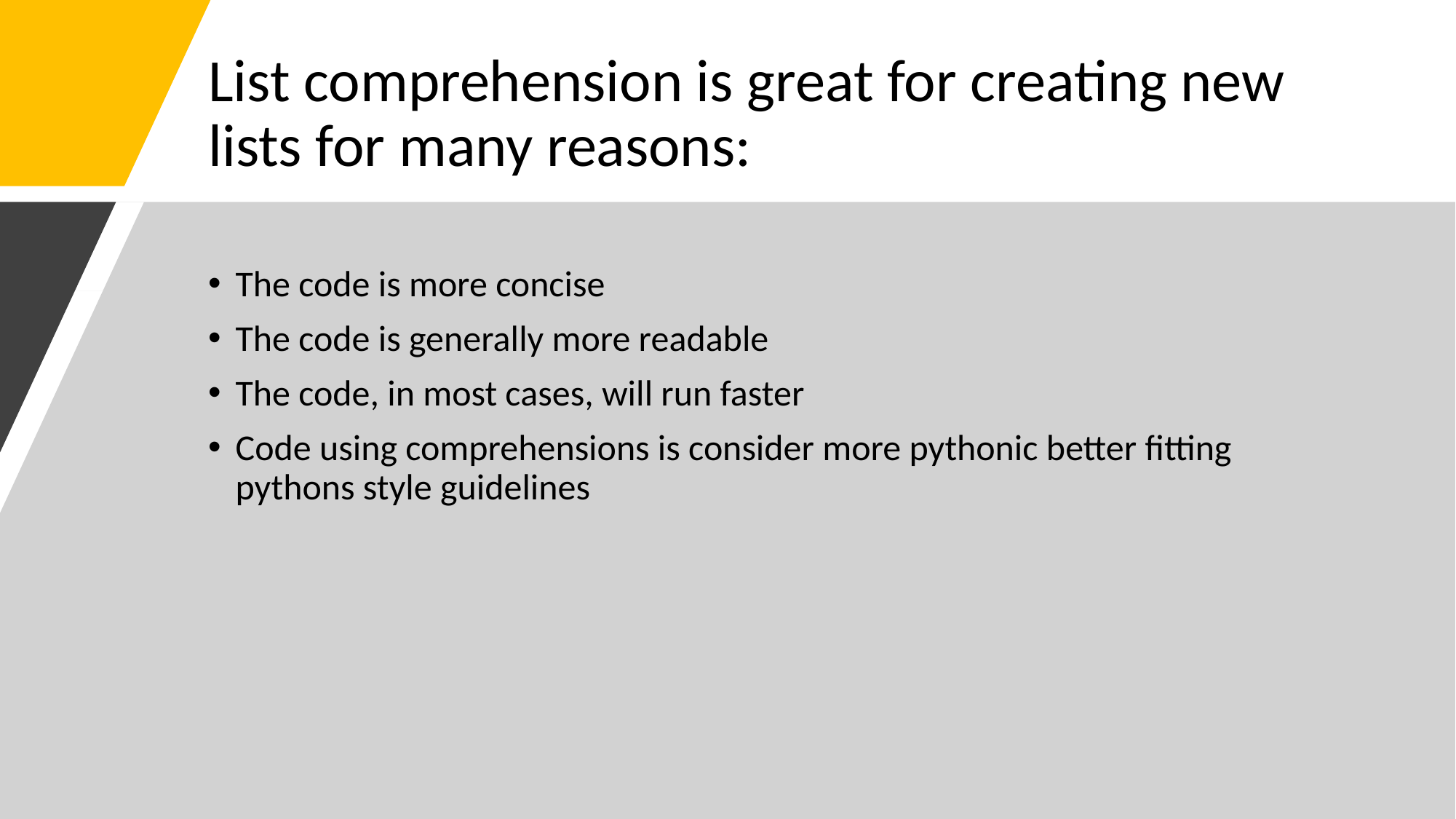

# List comprehension is great for creating new lists for many reasons:

The code is more concise
The code is generally more readable
The code, in most cases, will run faster
Code using comprehensions is consider more pythonic better fitting pythons style guidelines